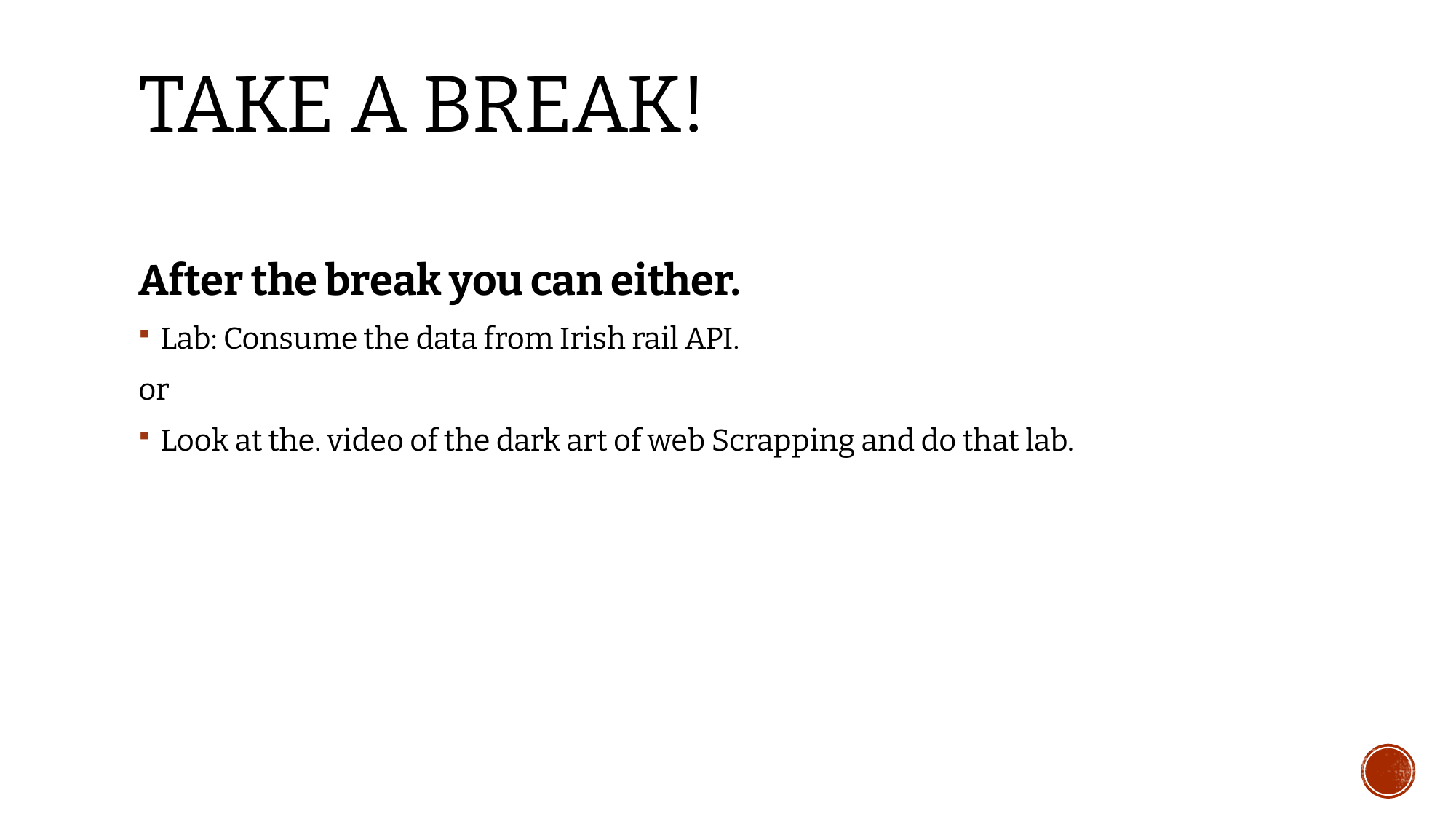

# Take a break!
After the break you can either.
Lab: Consume the data from Irish rail API.
or
Look at the. video of the dark art of web Scrapping and do that lab.